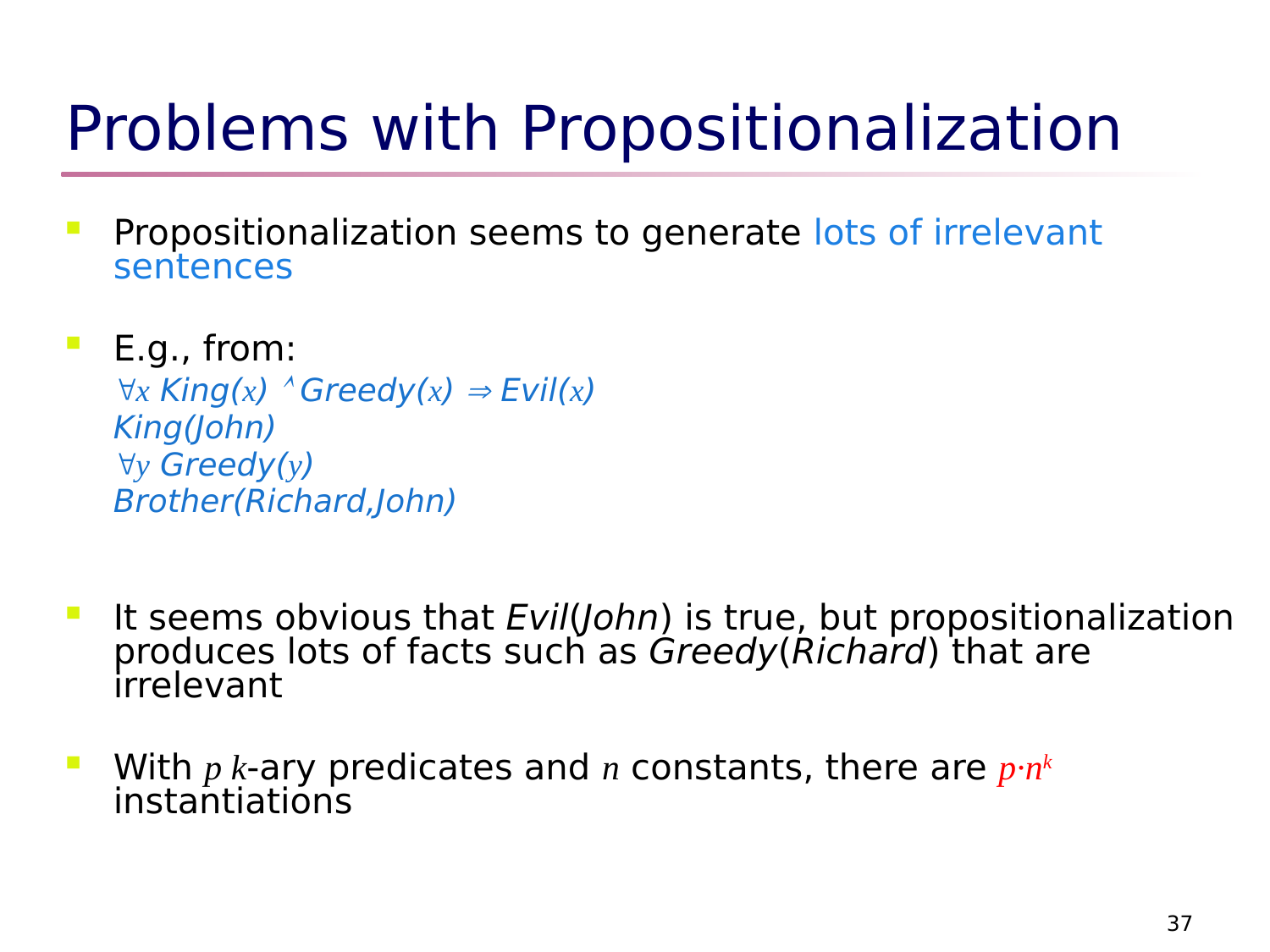

# Problems with Propositionalization
Propositionalization seems to generate lots of irrelevant sentences

E.g., from:
	∀x King(x) ∧ Greedy(x) ⇒ Evil(x)
	King(John)
	∀y Greedy(y)
	Brother(Richard,John)

It seems obvious that Evil(John) is true, but propositionalization produces lots of facts such as Greedy(Richard) that are irrelevant

With p k-ary predicates and n constants, there are p·nk instantiations
37